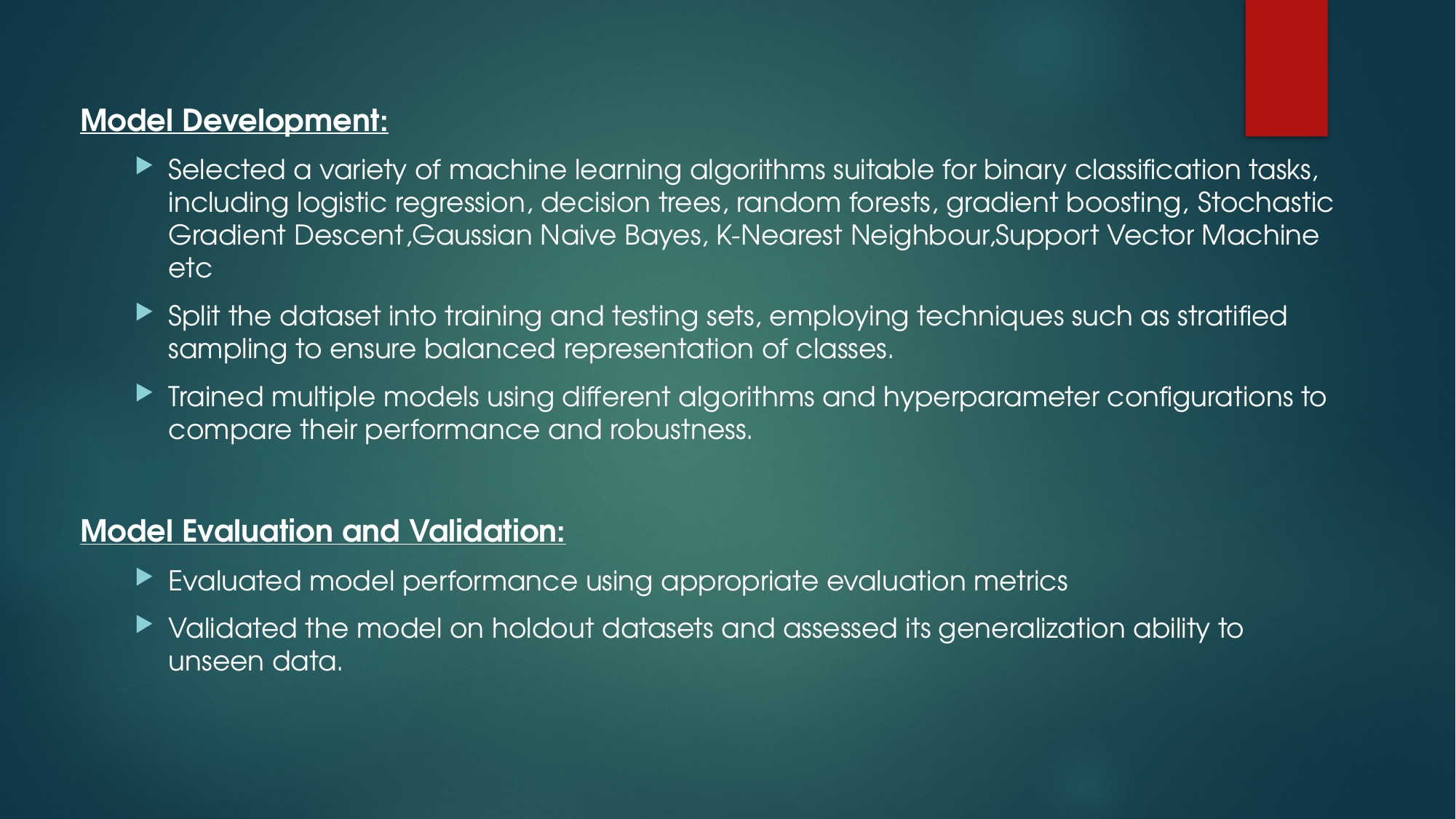

Model Development:
Selected a variety of machine learning algorithms suitable for binary classification tasks, including logistic regression, decision trees, random forests, gradient boosting, Stochastic Gradient Descent,Gaussian Naive Bayes, K-Nearest Neighbour,Support Vector Machine etc
Split the dataset into training and testing sets, employing techniques such as stratified sampling to ensure balanced representation of classes.
Trained multiple models using different algorithms and hyperparameter configurations to compare their performance and robustness.

Model Evaluation and Validation:
Evaluated model performance using appropriate evaluation metrics
Validated the model on holdout datasets and assessed its generalization ability to unseen data.